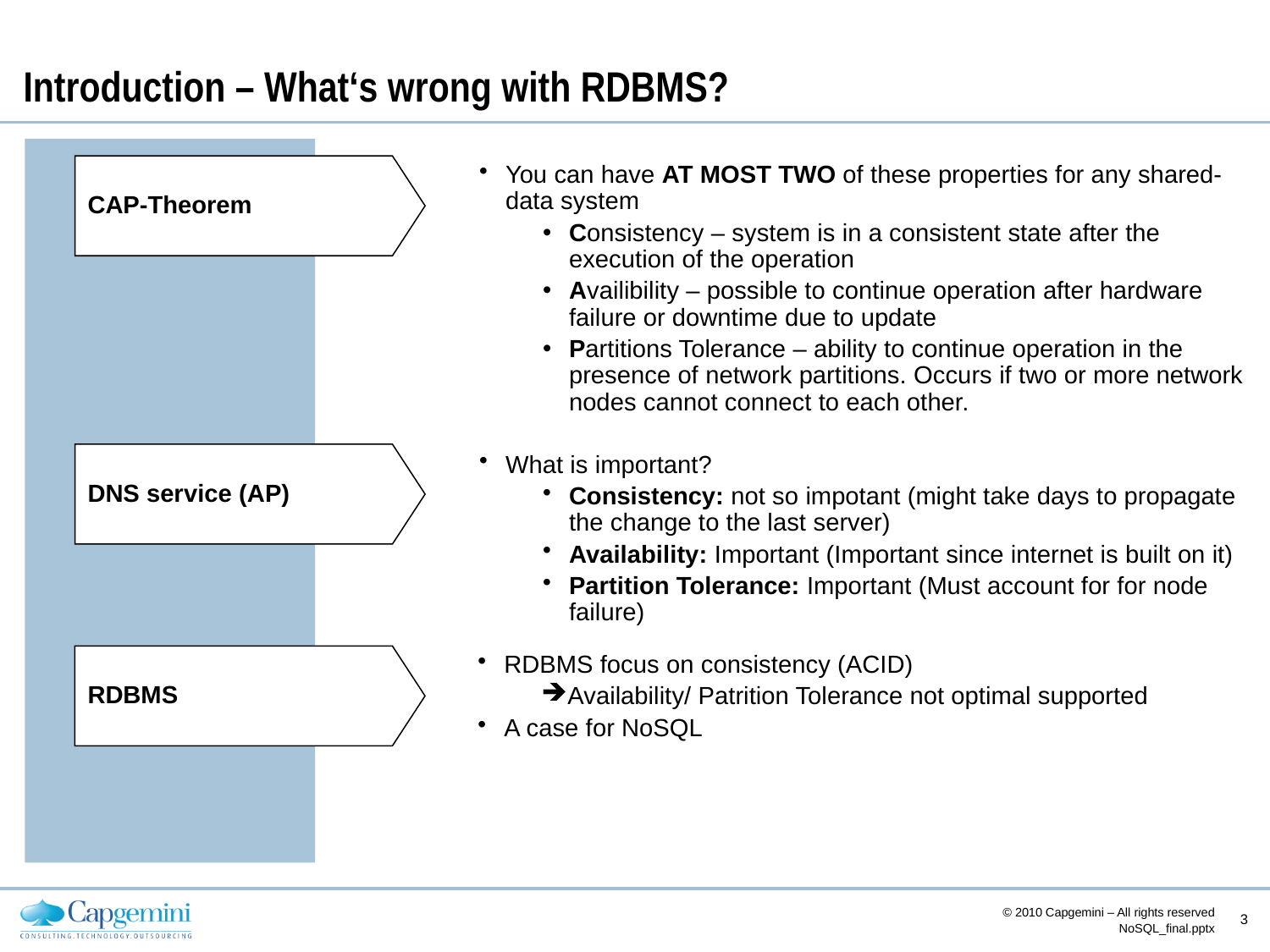

# Introduction – What‘s wrong with RDBMS?

You can have AT MOST TWO of these properties for any shared-data system
Consistency – system is in a consistent state after the execution of the operation
Availibility – possible to continue operation after hardware failure or downtime due to update
Partitions Tolerance – ability to continue operation in the presence of network partitions. Occurs if two or more network nodes cannot connect to each other.

CAP-Theorem
DNS service (AP)
What is important?
Consistency: not so impotant (might take days to propagate the change to the last server)
Availability: Important (Important since internet is built on it)
Partition Tolerance: Important (Must account for for node failure)
RDBMS focus on consistency (ACID)
Availability/ Patrition Tolerance not optimal supported
A case for NoSQL

RDBMS
© 2010 Capgemini – All rights reserved
3
NoSQL_final.pptx